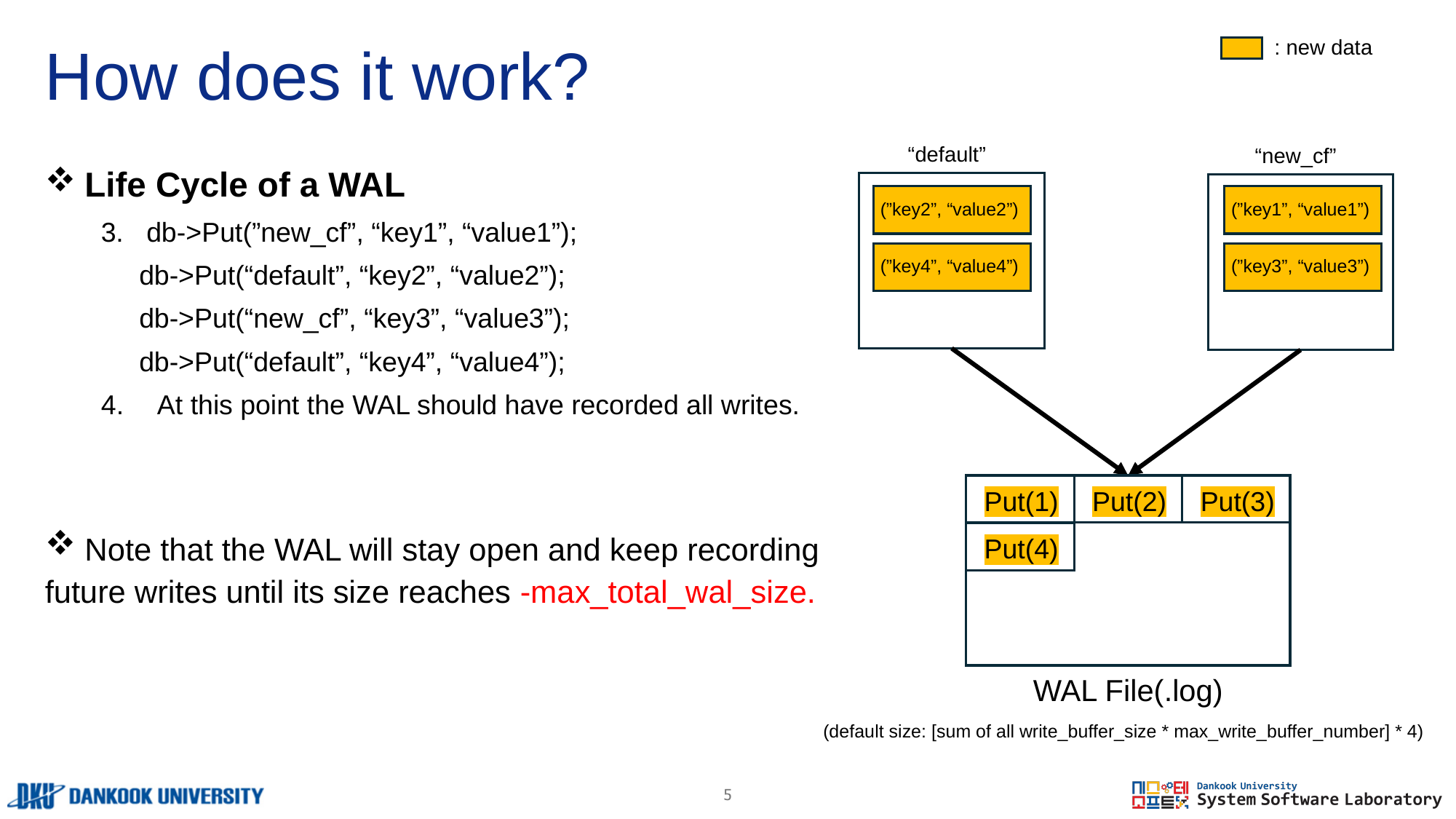

# How does it work?
: new data

“default”

“new_cf”

WAL File(.log)
(default size: [sum of all write_buffer_size * max_write_buffer_number] * 4)
 Life Cycle of a WAL
3.   db->Put(”new_cf”, “key1”, “value1”);
     db->Put(“default”, “key2”, “value2”);
     db->Put(“new_cf”, “key3”, “value3”);
     db->Put(“default”, “key4”, “value4”);
At this point the WAL should have recorded all writes.

 Note that the WAL will stay open and keep recording future writes until its size reaches -max_total_wal_size.

(”key2”, “value2”)

(”key1”, “value1”)

(”key4”, “value4”)

(”key3”, “value3”)

Put(1)

Put(2)

Put(3)

Put(4)
5